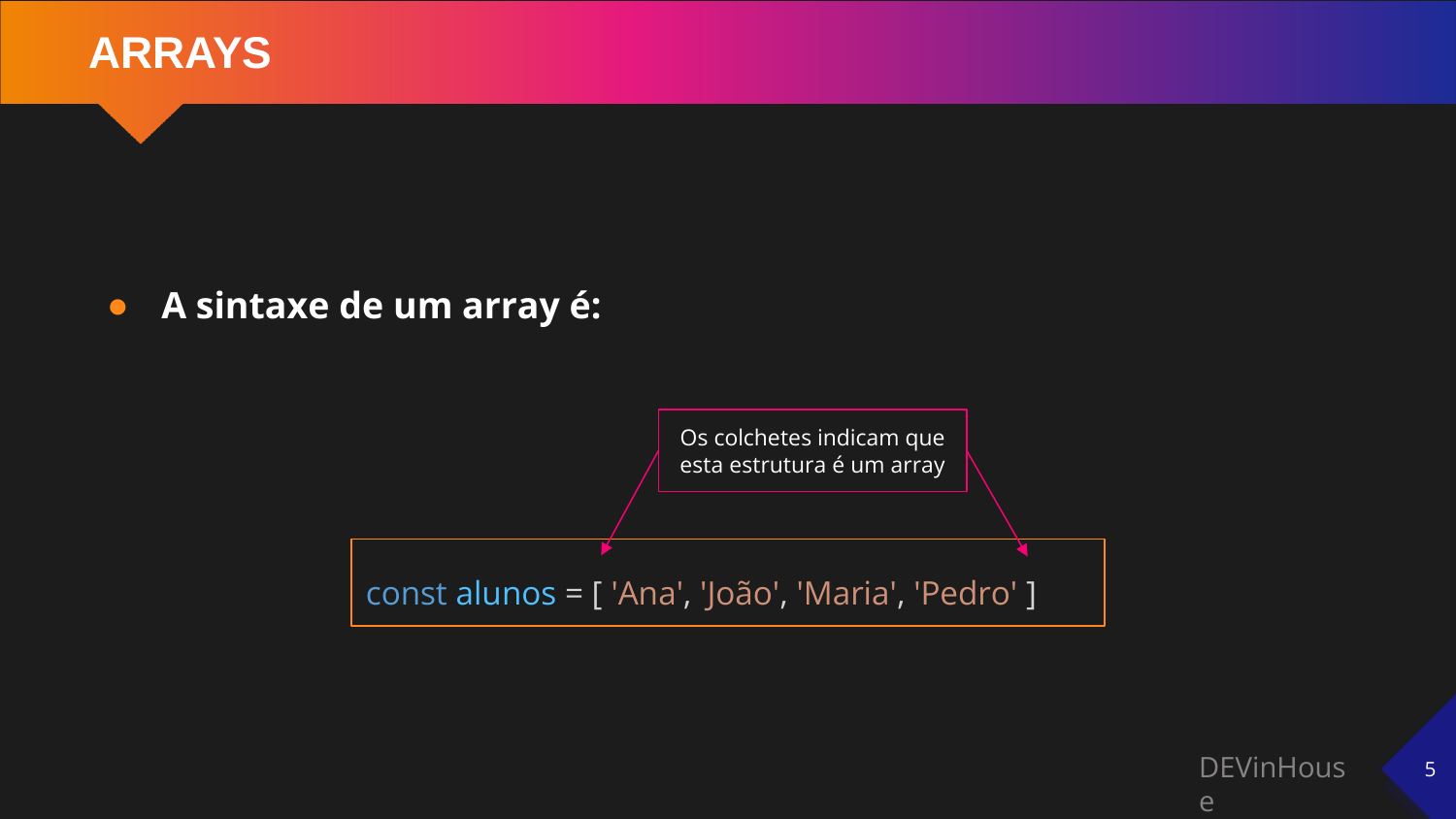

# ARRAYS
A sintaxe de um array é:
Os colchetes indicam que esta estrutura é um array
const alunos = [ 'Ana', 'João', 'Maria', 'Pedro' ]
5